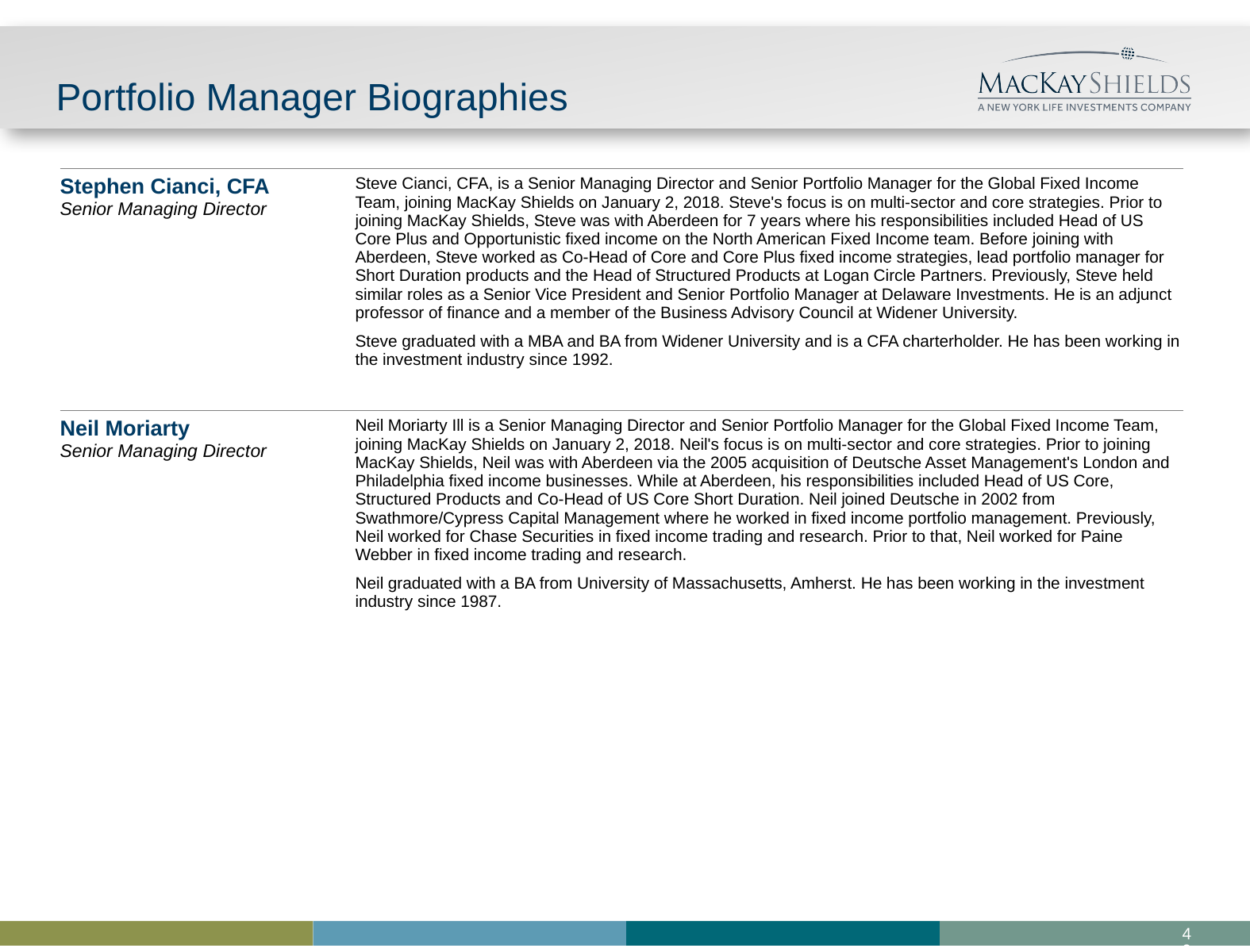

# Portfolio Manager Biographies
| Stephen Cianci, CFA Senior Managing Director | Steve Cianci, CFA, is a Senior Managing Director and Senior Portfolio Manager for the Global Fixed Income Team, joining MacKay Shields on January 2, 2018. Steve's focus is on multi-sector and core strategies. Prior to joining MacKay Shields, Steve was with Aberdeen for 7 years where his responsibilities included Head of US Core Plus and Opportunistic fixed income on the North American Fixed Income team. Before joining with Aberdeen, Steve worked as Co-Head of Core and Core Plus fixed income strategies, lead portfolio manager for Short Duration products and the Head of Structured Products at Logan Circle Partners. Previously, Steve held similar roles as a Senior Vice President and Senior Portfolio Manager at Delaware Investments. He is an adjunct professor of finance and a member of the Business Advisory Council at Widener University. Steve graduated with a MBA and BA from Widener University and is a CFA charterholder. He has been working in the investment industry since 1992. |
| --- | --- |
| Neil Moriarty Senior Managing Director | Neil Moriarty Ill is a Senior Managing Director and Senior Portfolio Manager for the Global Fixed Income Team, joining MacKay Shields on January 2, 2018. Neil's focus is on multi-sector and core strategies. Prior to joining MacKay Shields, Neil was with Aberdeen via the 2005 acquisition of Deutsche Asset Management's London and Philadelphia fixed income businesses. While at Aberdeen, his responsibilities included Head of US Core, Structured Products and Co-Head of US Core Short Duration. Neil joined Deutsche in 2002 from Swathmore/Cypress Capital Management where he worked in fixed income portfolio management. Previously, Neil worked for Chase Securities in fixed income trading and research. Prior to that, Neil worked for Paine Webber in fixed income trading and research. Neil graduated with a BA from University of Massachusetts, Amherst. He has been working in the investment industry since 1987. |
49
SP B 012019